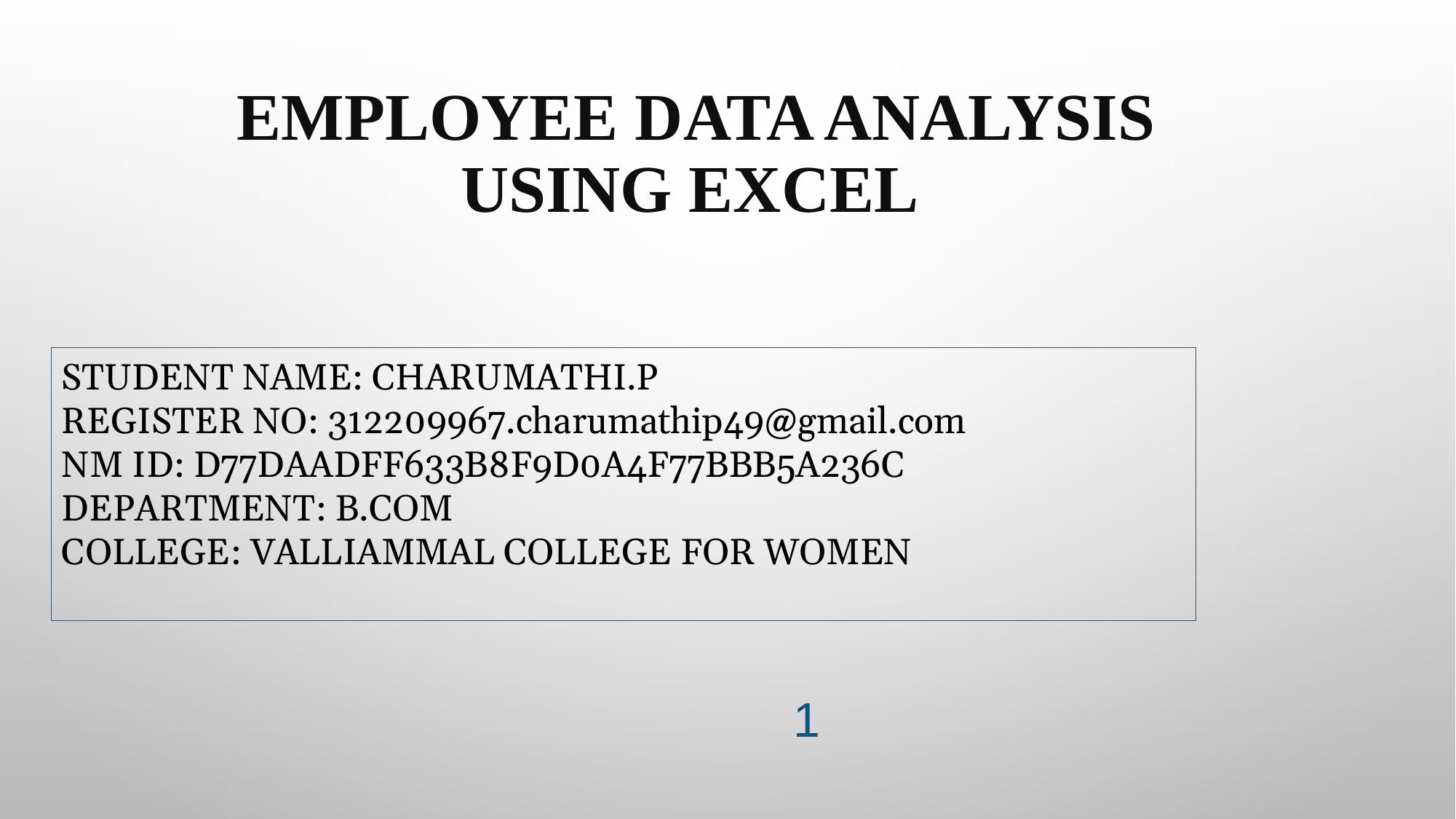

# Employee Data Analysis using Excel
STUDENT NAME: CHARUMATHI.P
REGISTER NO: 312209967.charumathip49@gmail.com
NM ID: D77DAADFF633B8F9D0A4F77BBB5A236C
DEPARTMENT: B.COM
COLLEGE: VALLIAMMAL COLLEGE FOR WOMEN

1